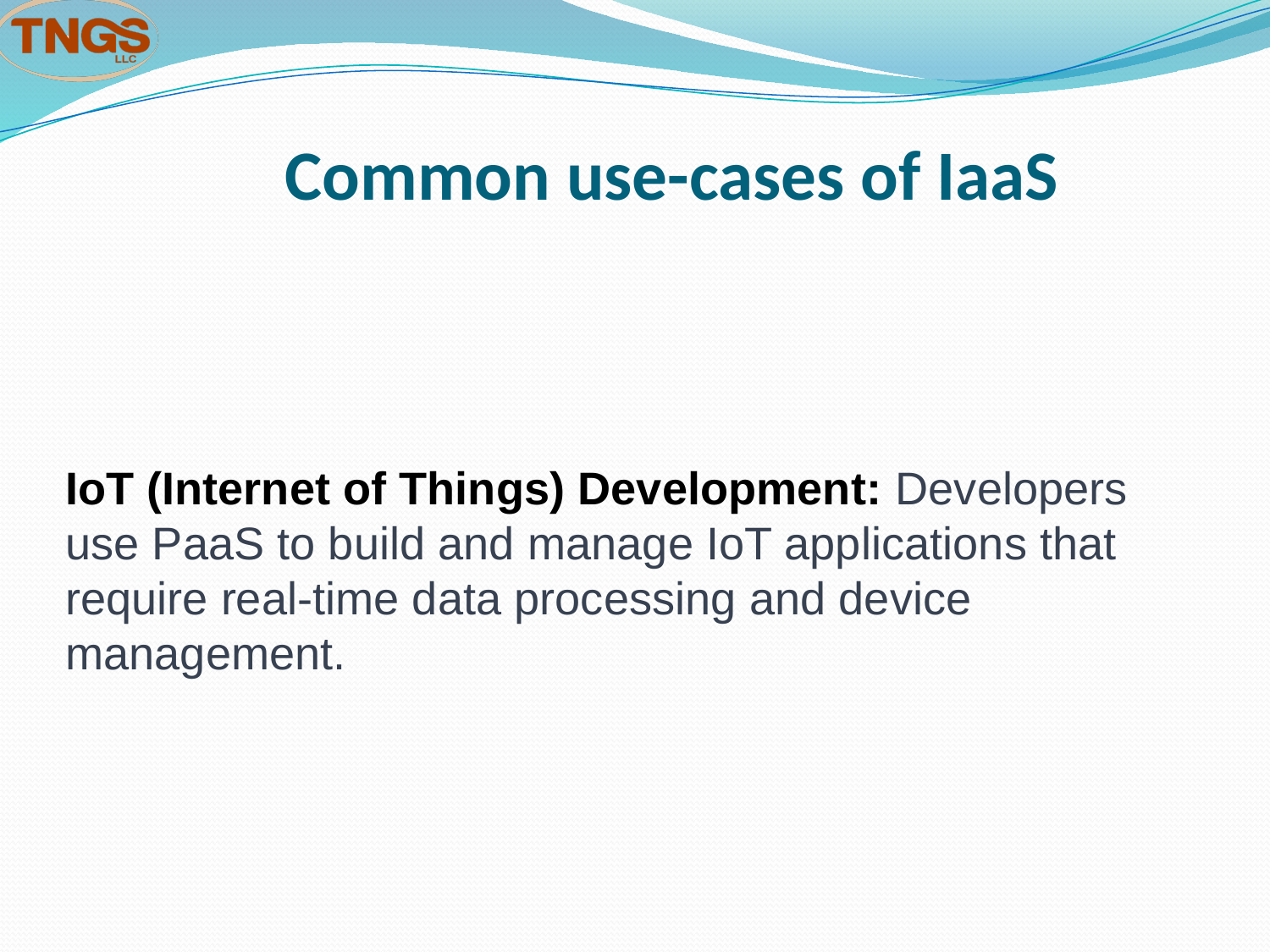

# Common use-cases of IaaS
IoT (Internet of Things) Development: Developers use PaaS to build and manage IoT applications that require real-time data processing and device management.